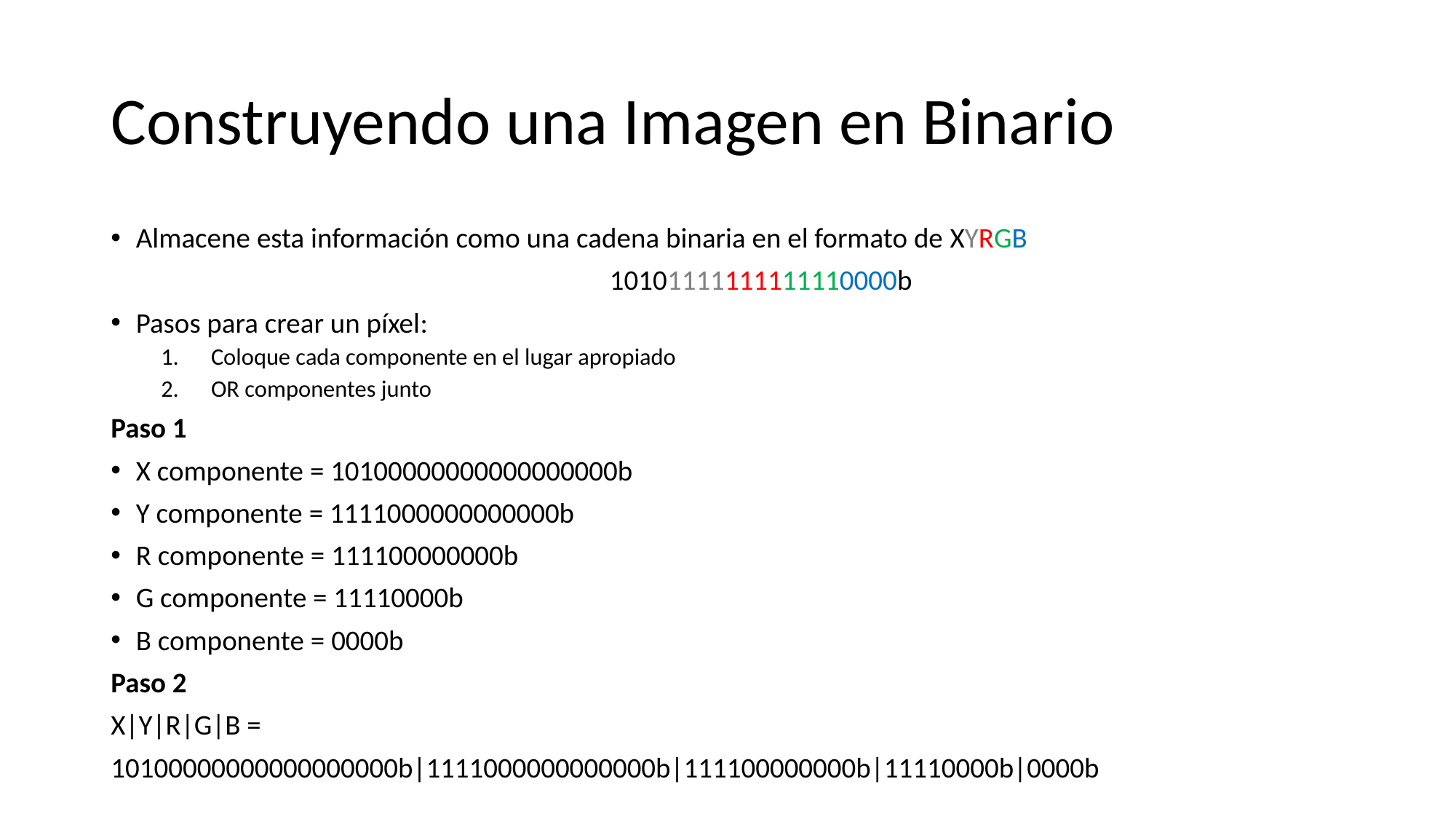

# Construyendo una Imagen en Binario
Almacene esta información como una cadena binaria en el formato de XYRGB
10101111111111110000b
Pasos para crear un píxel:
Coloque cada componente en el lugar apropiado
OR componentes junto
Paso 1
X componente = 10100000000000000000b
Y componente = 1111000000000000b
R componente = 111100000000b
G componente = 11110000b
B componente = 0000b
Paso 2
X|Y|R|G|B =
10100000000000000000b|1111000000000000b|111100000000b|11110000b|0000b